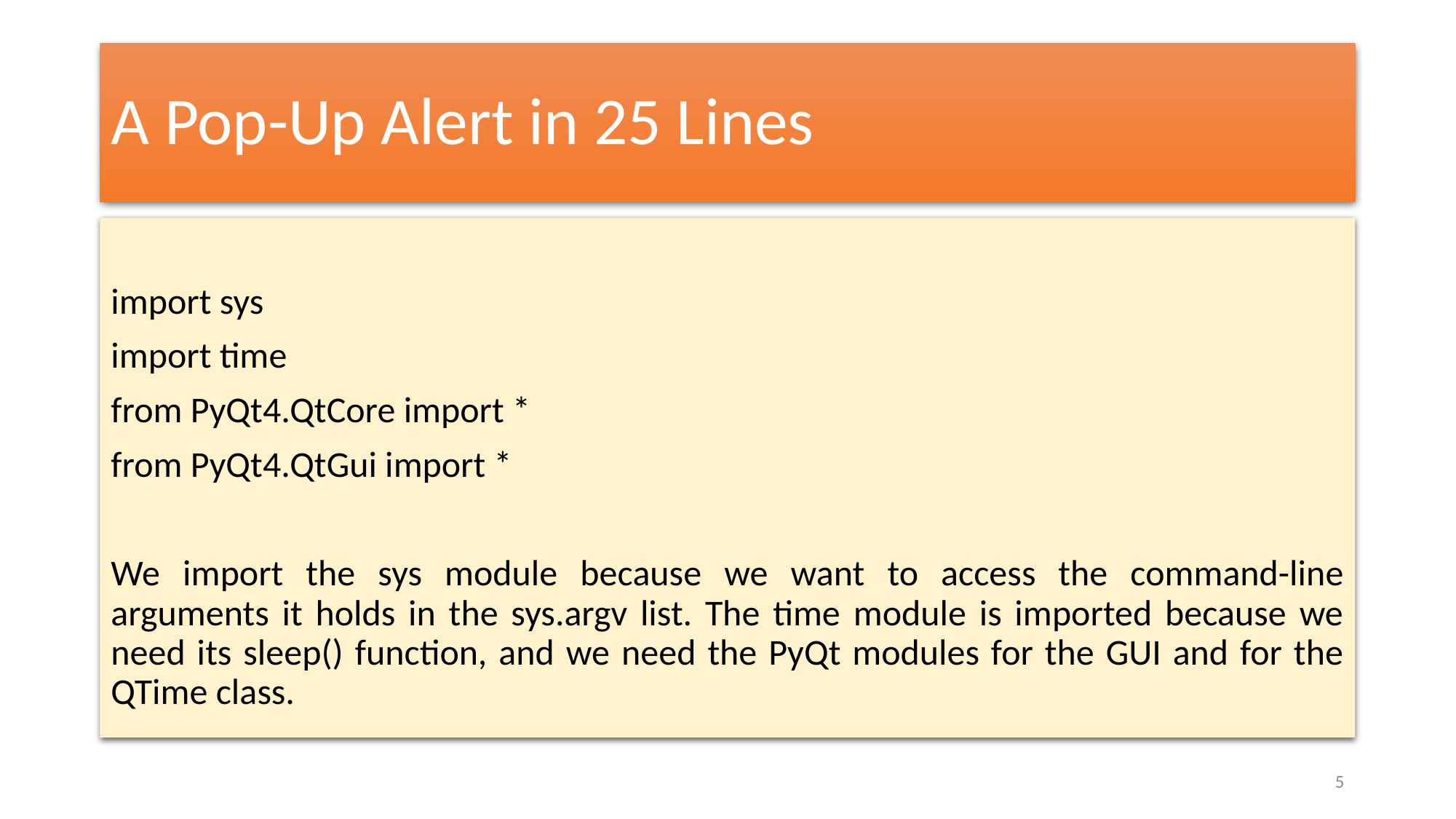

# A Pop-Up Alert in 25 Lines

import sys
import time
from PyQt4.QtCore import *
from PyQt4.QtGui import *

We import the sys module because we want to access the command-line arguments it holds in the sys.argv list. The time module is imported because we need its sleep() function, and we need the PyQt modules for the GUI and for the QTime class.
5